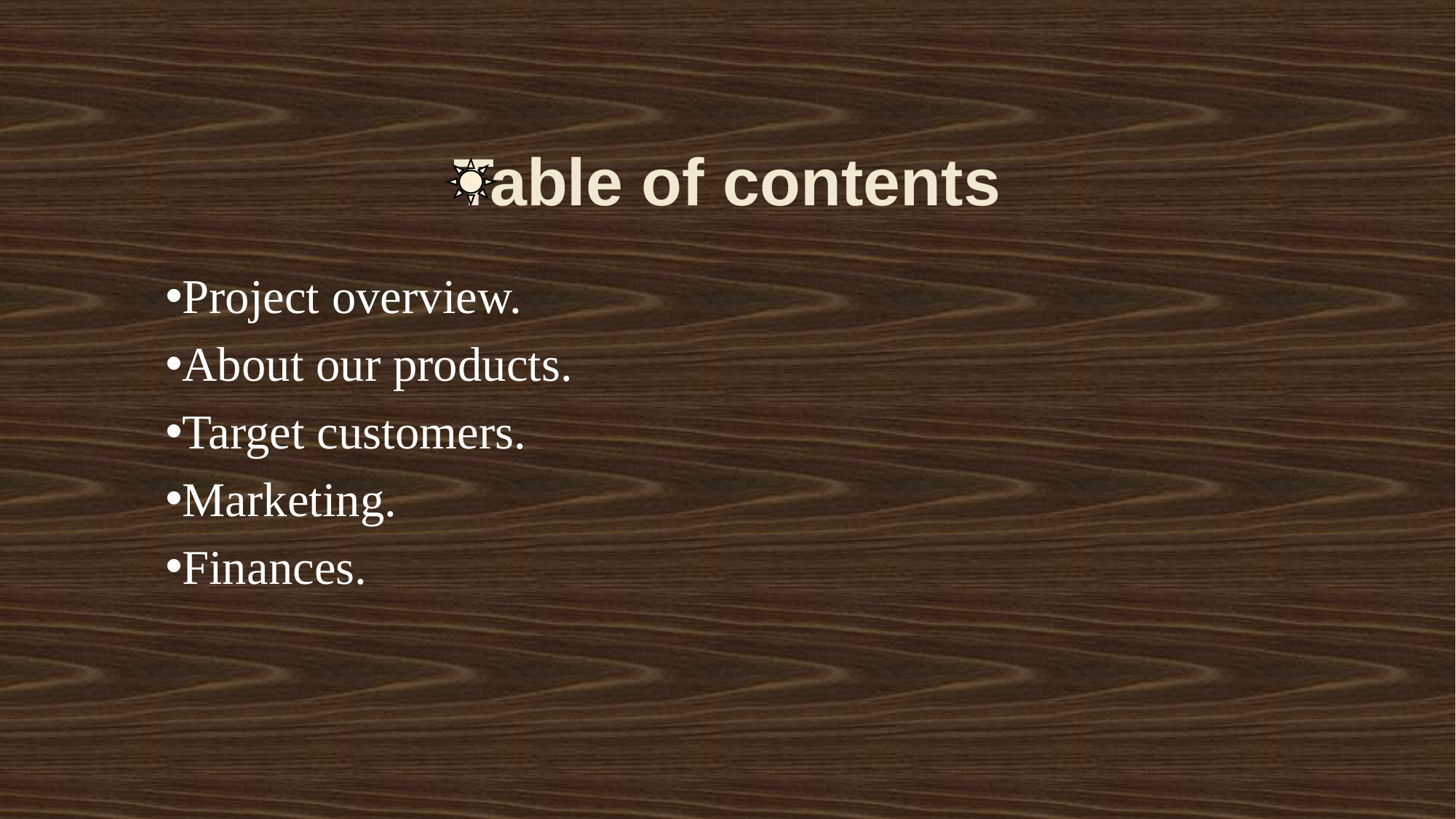

# Table of contents

Project overview.
About our products.
Target customers.
Marketing.
Finances.